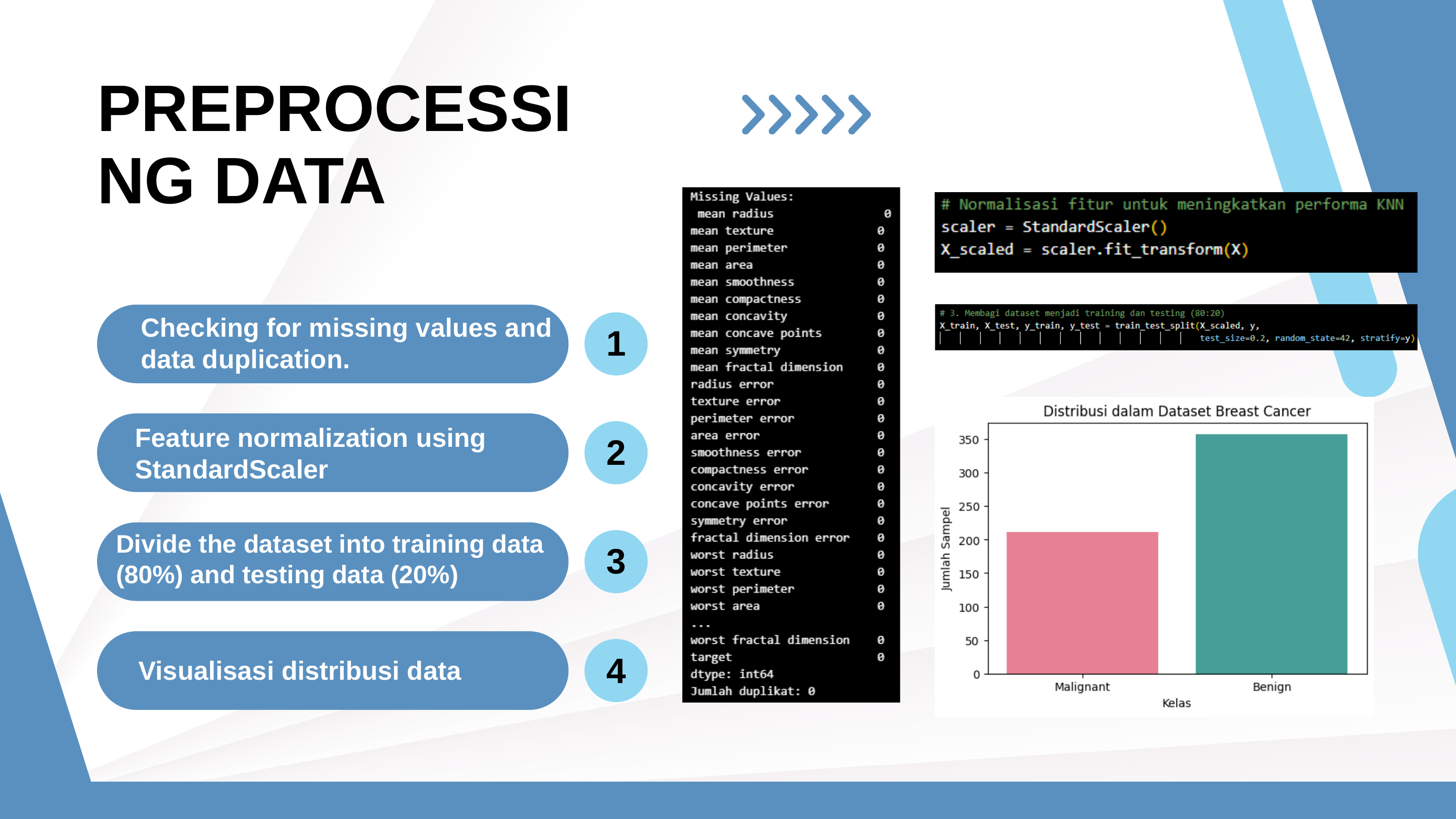

PREPROCESSING DATA

Checking for missing values and data duplication.

1

Feature normalization using StandardScaler

2

Divide the dataset into training data (80%) and testing data (20%)

3

4
Visualisasi distribusi data